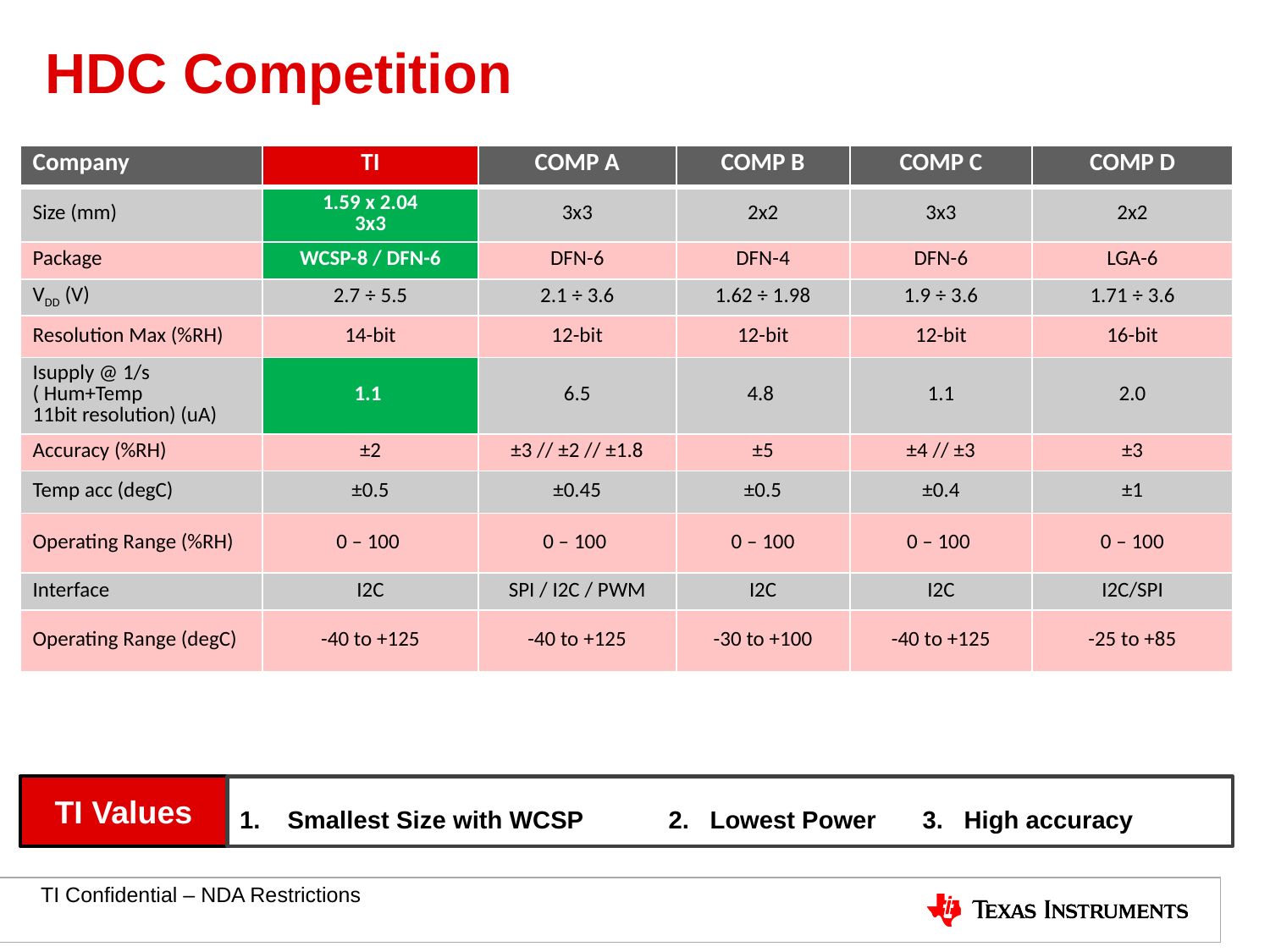

# HDC Competition
| Company | TI | COMP A | COMP B | COMP C | COMP D |
| --- | --- | --- | --- | --- | --- |
| Size (mm) | 1.59 x 2.04 3x3 | 3x3 | 2x2 | 3x3 | 2x2 |
| Package | WCSP-8 / DFN-6 | DFN-6 | DFN-4 | DFN-6 | LGA-6 |
| VDD (V) | 2.7 ÷ 5.5 | 2.1 ÷ 3.6 | 1.62 ÷ 1.98 | 1.9 ÷ 3.6 | 1.71 ÷ 3.6 |
| Resolution Max (%RH) | 14-bit | 12-bit | 12-bit | 12-bit | 16-bit |
| Isupply @ 1/s ( Hum+Temp 11bit resolution) (uA) | 1.1 | 6.5 | 4.8 | 1.1 | 2.0 |
| Accuracy (%RH) | ±2 | ±3 // ±2 // ±1.8 | ±5 | ±4 // ±3 | ±3 |
| Temp acc (degC) | ±0.5 | ±0.45 | ±0.5 | ±0.4 | ±1 |
| Operating Range (%RH) | 0 – 100 | 0 – 100 | 0 – 100 | 0 – 100 | 0 – 100 |
| Interface | I2C | SPI / I2C / PWM | I2C | I2C | I2C/SPI |
| Operating Range (degC) | -40 to +125 | -40 to +125 | -30 to +100 | -40 to +125 | -25 to +85 |
TI Values
Smallest Size with WCSP	2.   Lowest Power 	3.   High accuracy